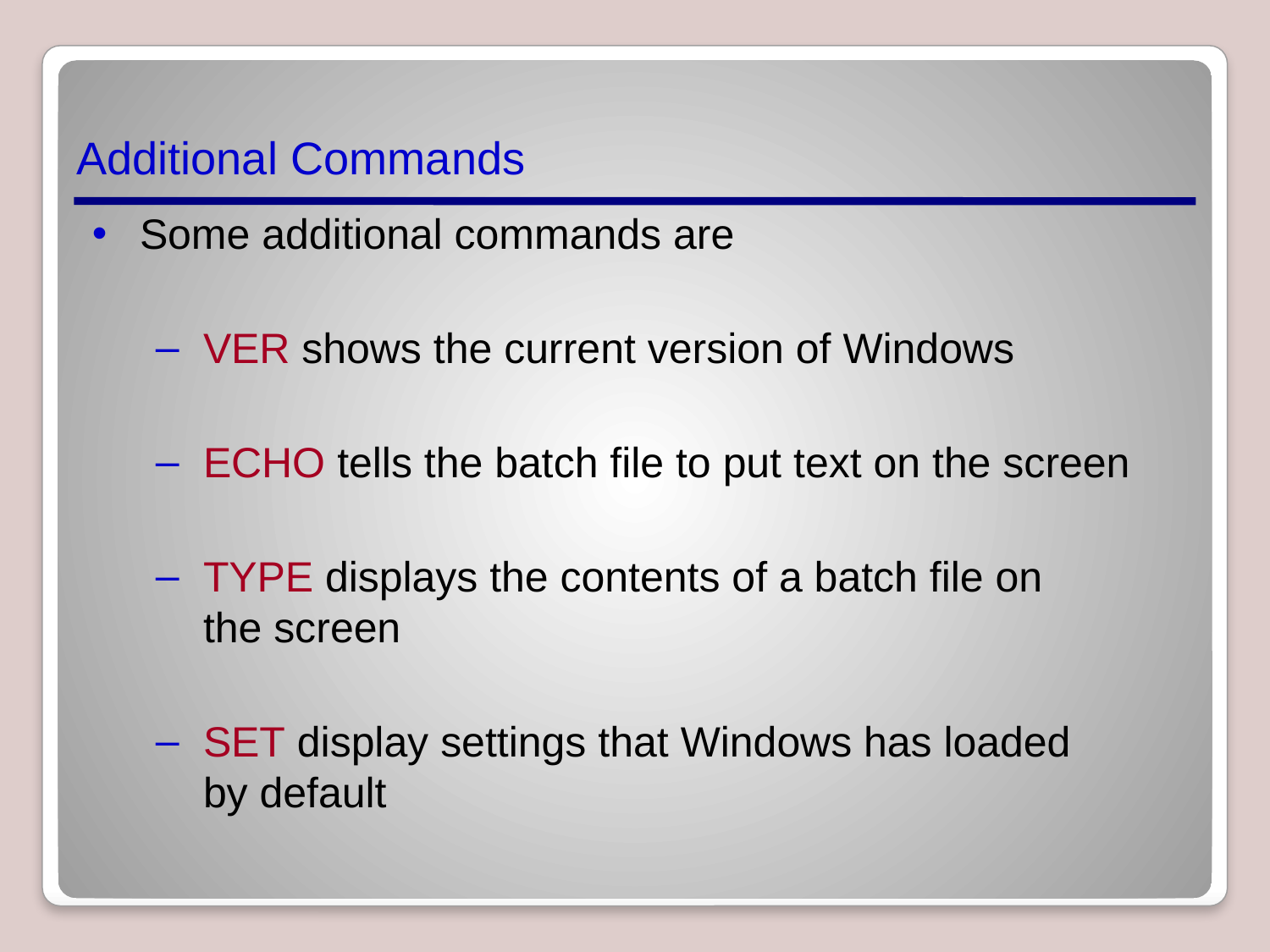

# Additional Commands
Some additional commands are

VER shows the current version of Windows

ECHO tells the batch file to put text on the screen

TYPE displays the contents of a batch file on
the screen

SET display settings that Windows has loaded
by default